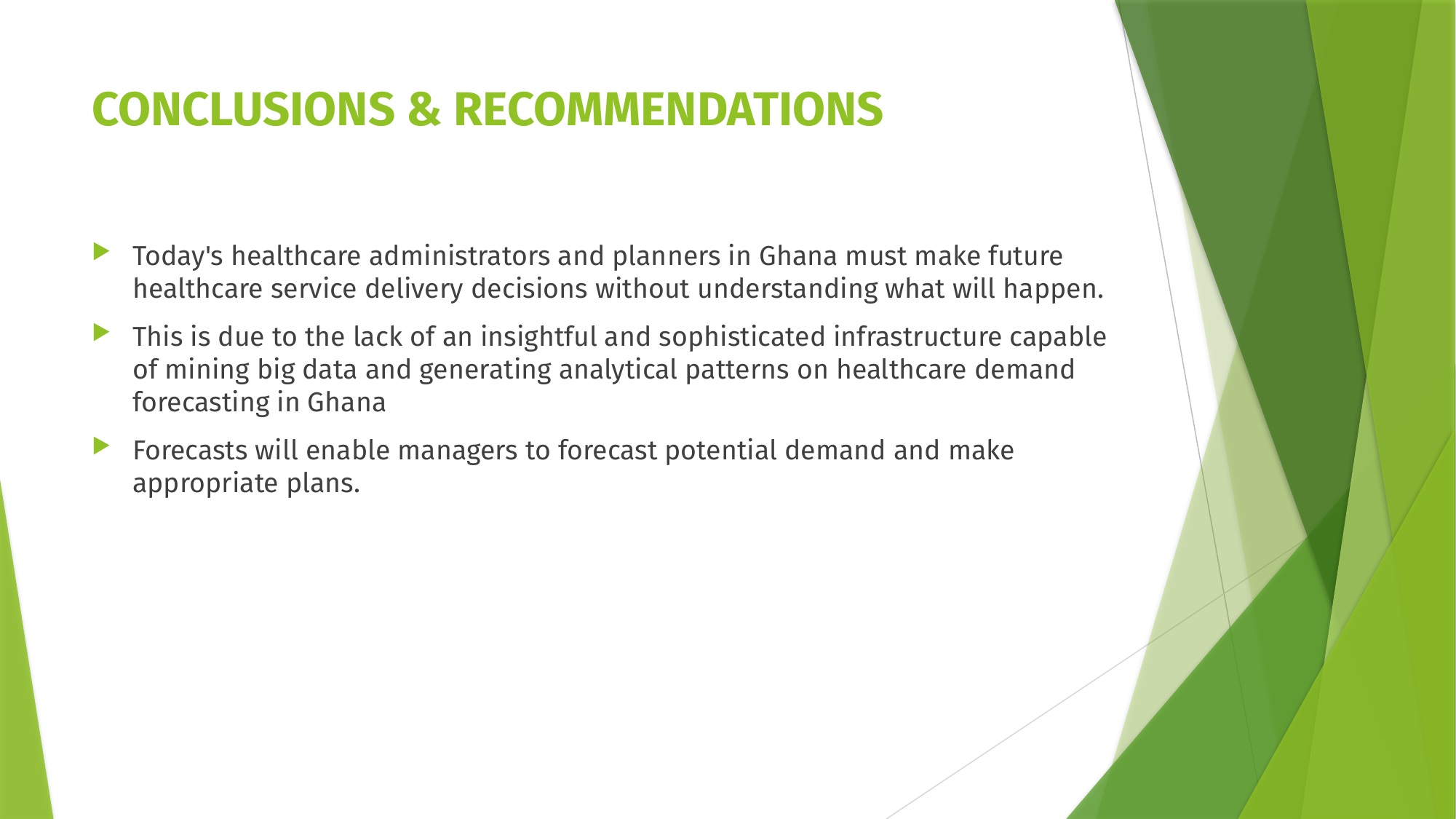

# CONCLUSIONS & RECOMMENDATIONS
Today's healthcare administrators and planners in Ghana must make future healthcare service delivery decisions without understanding what will happen.
This is due to the lack of an insightful and sophisticated infrastructure capable of mining big data and generating analytical patterns on healthcare demand forecasting in Ghana
Forecasts will enable managers to forecast potential demand and make appropriate plans.